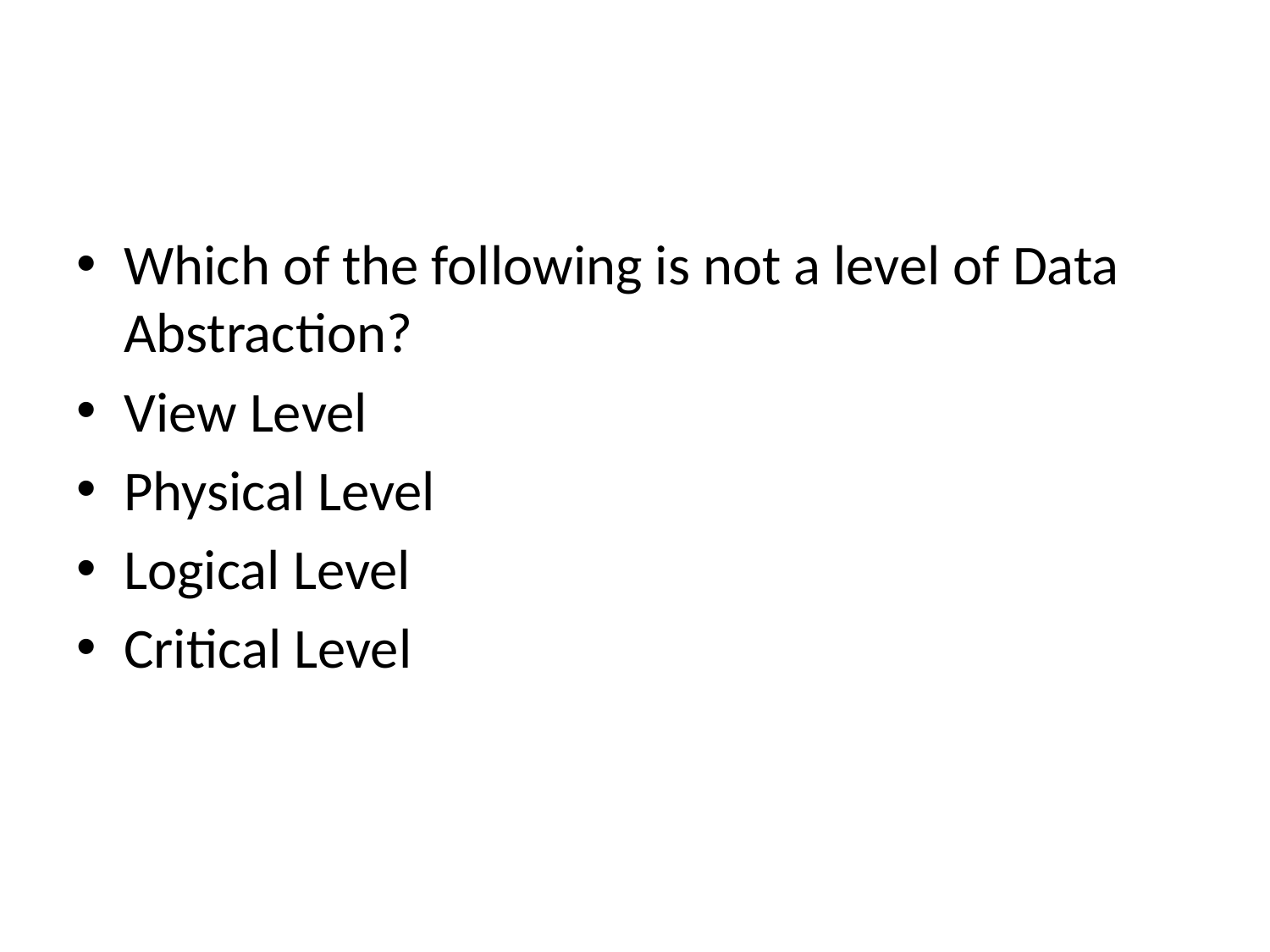

#
Which of the following is not a level of Data Abstraction?
View Level
Physical Level
Logical Level
Critical Level